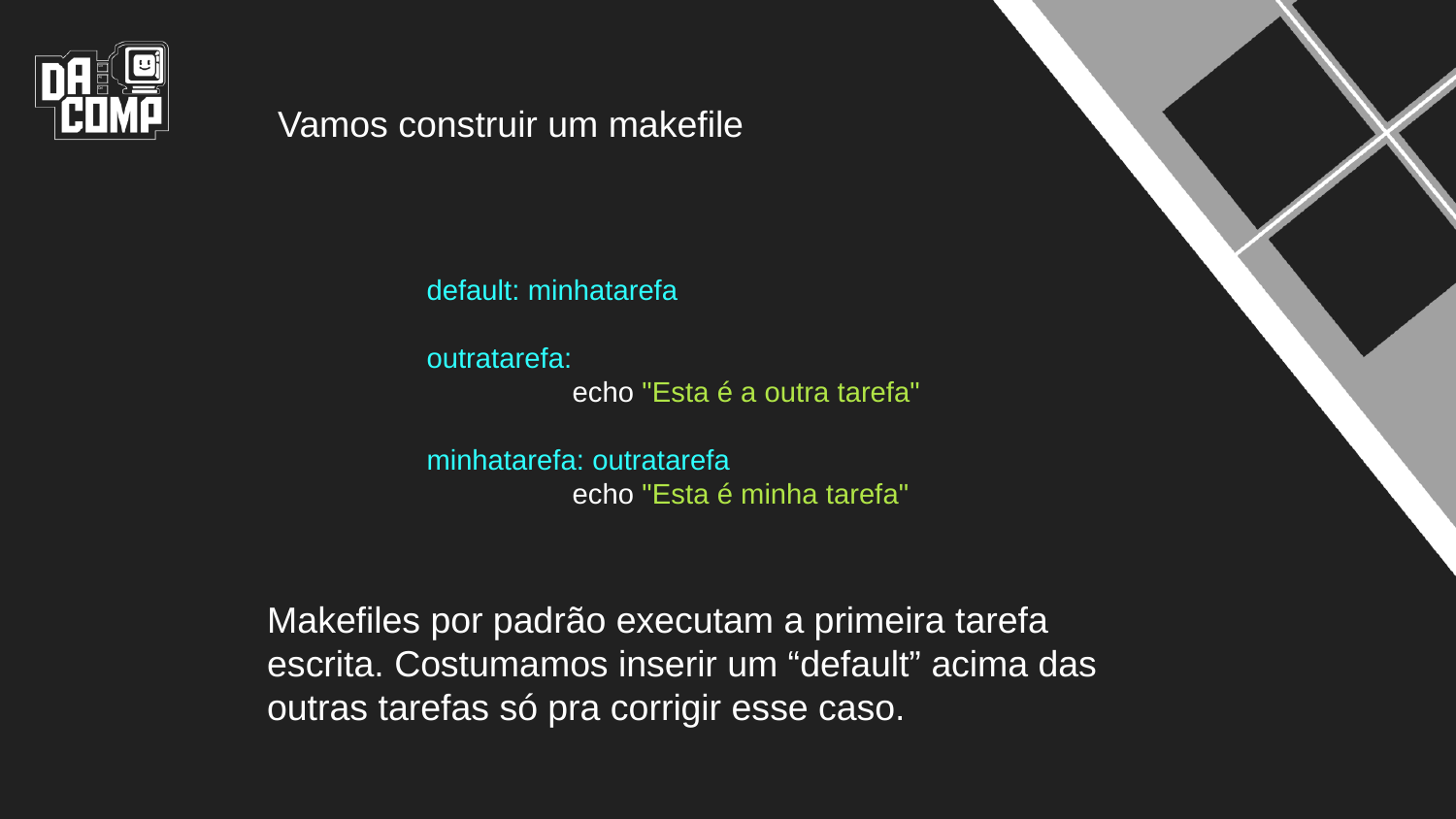

Vamos construir um makefile
default: minhatarefa

outratarefa:
	echo "Esta é a outra tarefa"

minhatarefa: outratarefa
	echo "Esta é minha tarefa"

Makefiles por padrão executam a primeira tarefa escrita. Costumamos inserir um “default” acima das outras tarefas só pra corrigir esse caso.